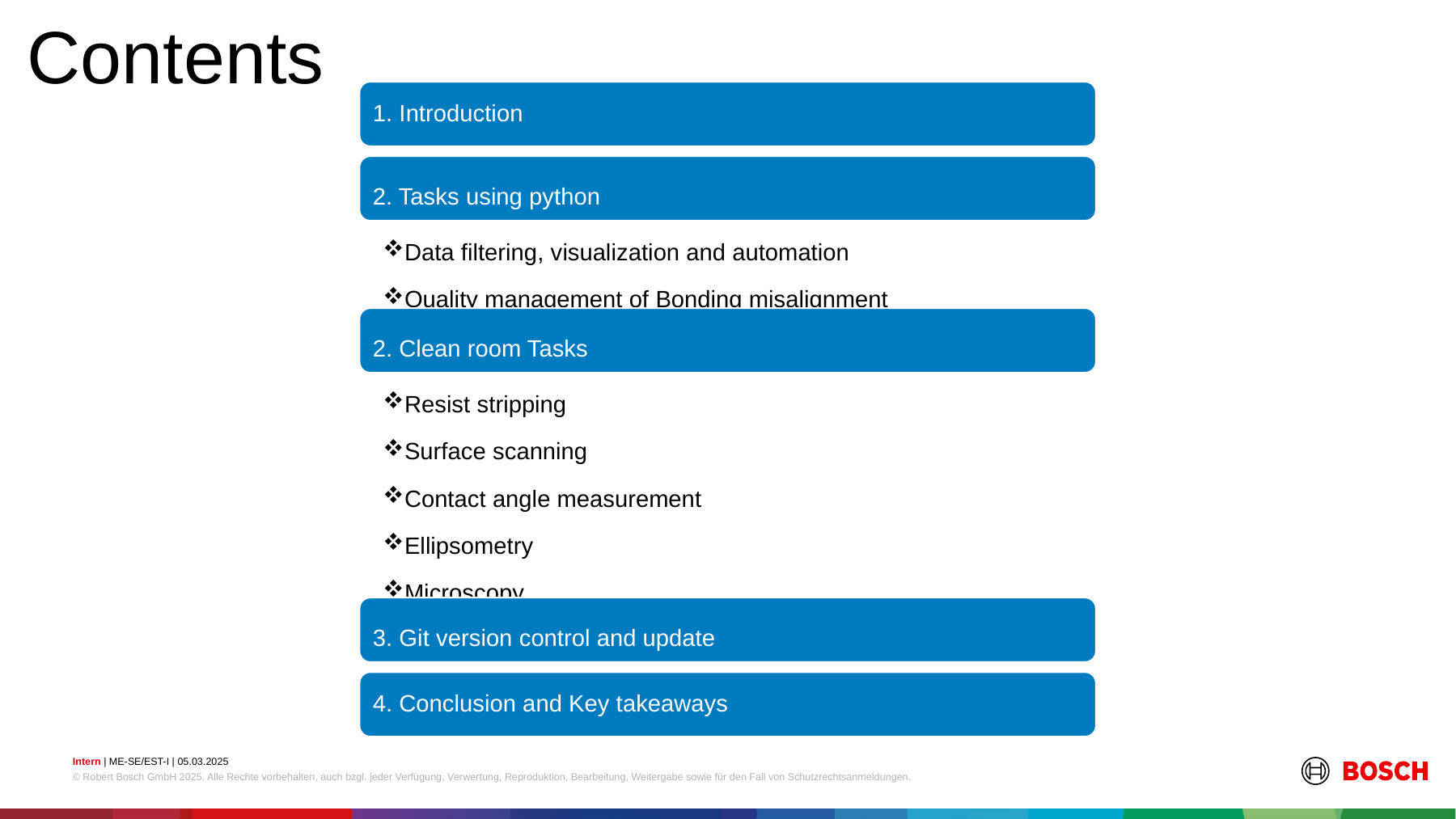

Contents
1. Introduction
2. Tasks using python
Data filtering, visualization and automation
Quality management of Bonding misalignment
2. Clean room Tasks
Resist stripping
Surface scanning
Contact angle measurement
Ellipsometry
Microscopy
3. Git version control and update
4. Conclusion and Key takeaways